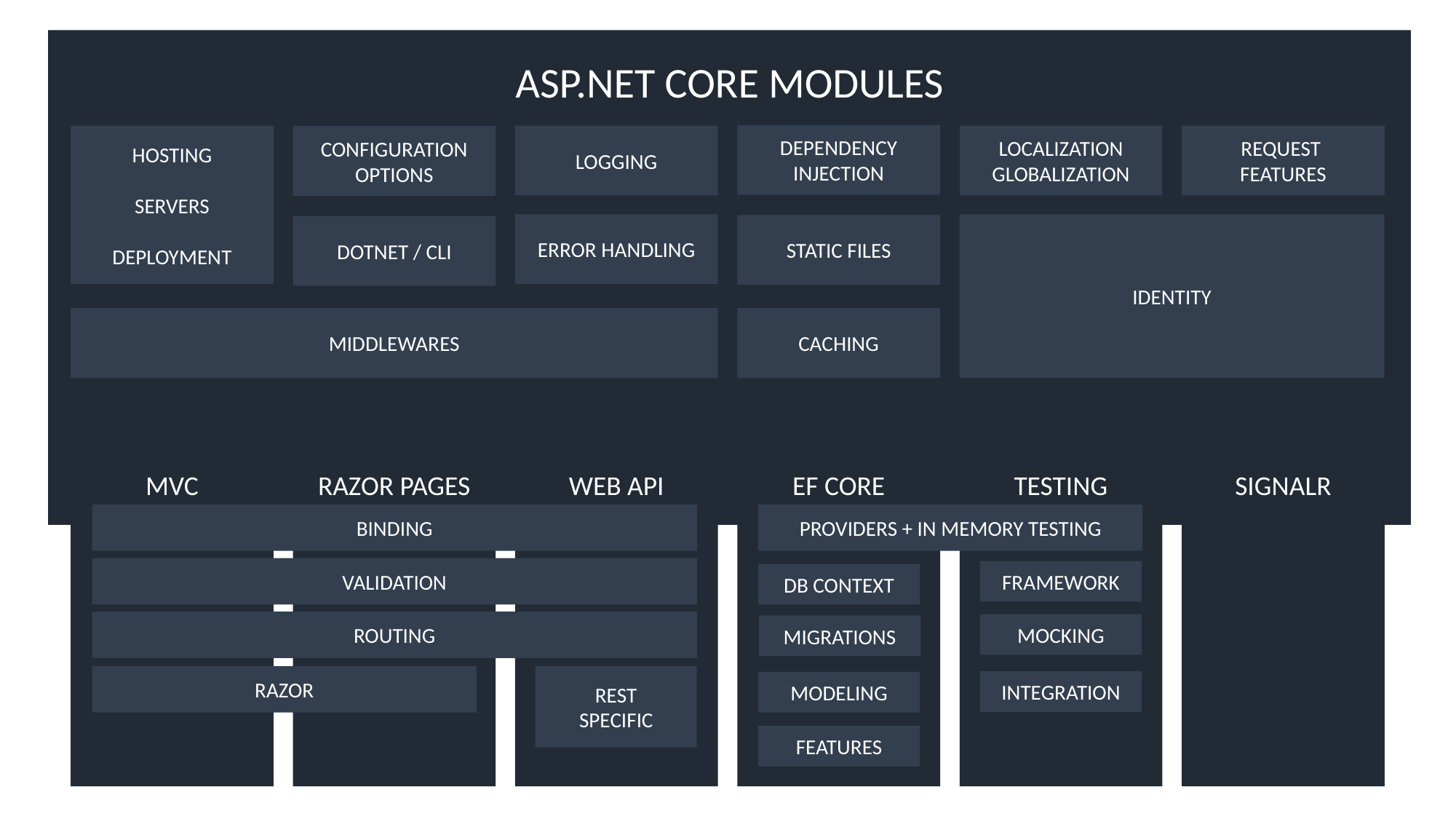

ASP.NET CORE MODULES

DEPENDENCY INJECTION
REQUEST
FEATURES
LOCALIZATION
GLOBALIZATION
HOSTING

SERVERS

DEPLOYMENT
LOGGING
CONFIGURATION
OPTIONS
IDENTITY
ERROR HANDLING
STATIC FILES
DOTNET / CLI
MIDDLEWARES
CACHING
MVC

RAZOR PAGES

WEB API

EF CORE

TESTING

SIGNALR

BINDING
PROVIDERS + IN MEMORY TESTING
VALIDATION
FRAMEWORK
DB CONTEXT
ROUTING
MOCKING
MIGRATIONS
RAZOR
REST
SPECIFIC
INTEGRATION
MODELING
FEATURES